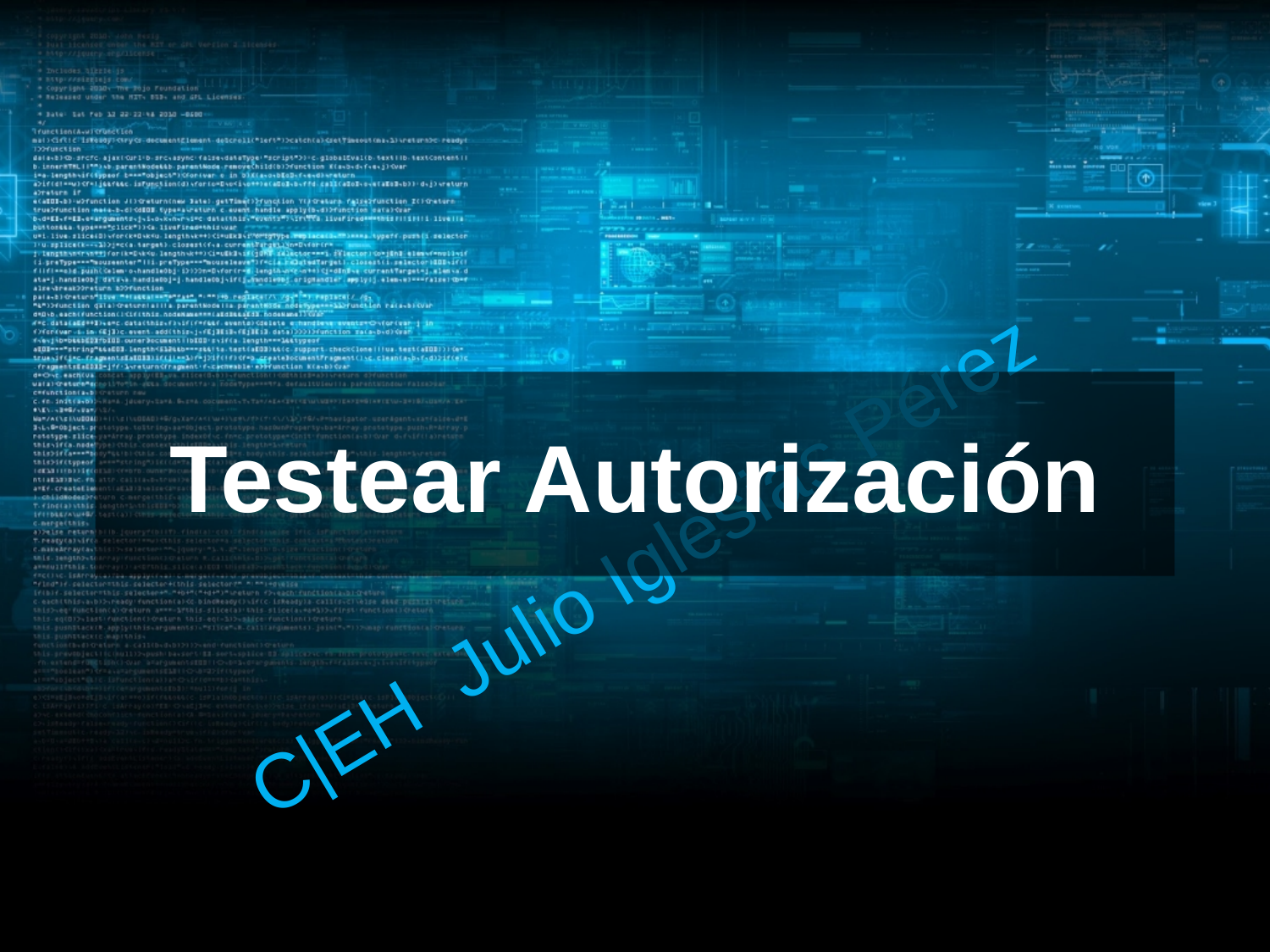

# Testear Autorización
C|EH  Julio Iglesias Pérez